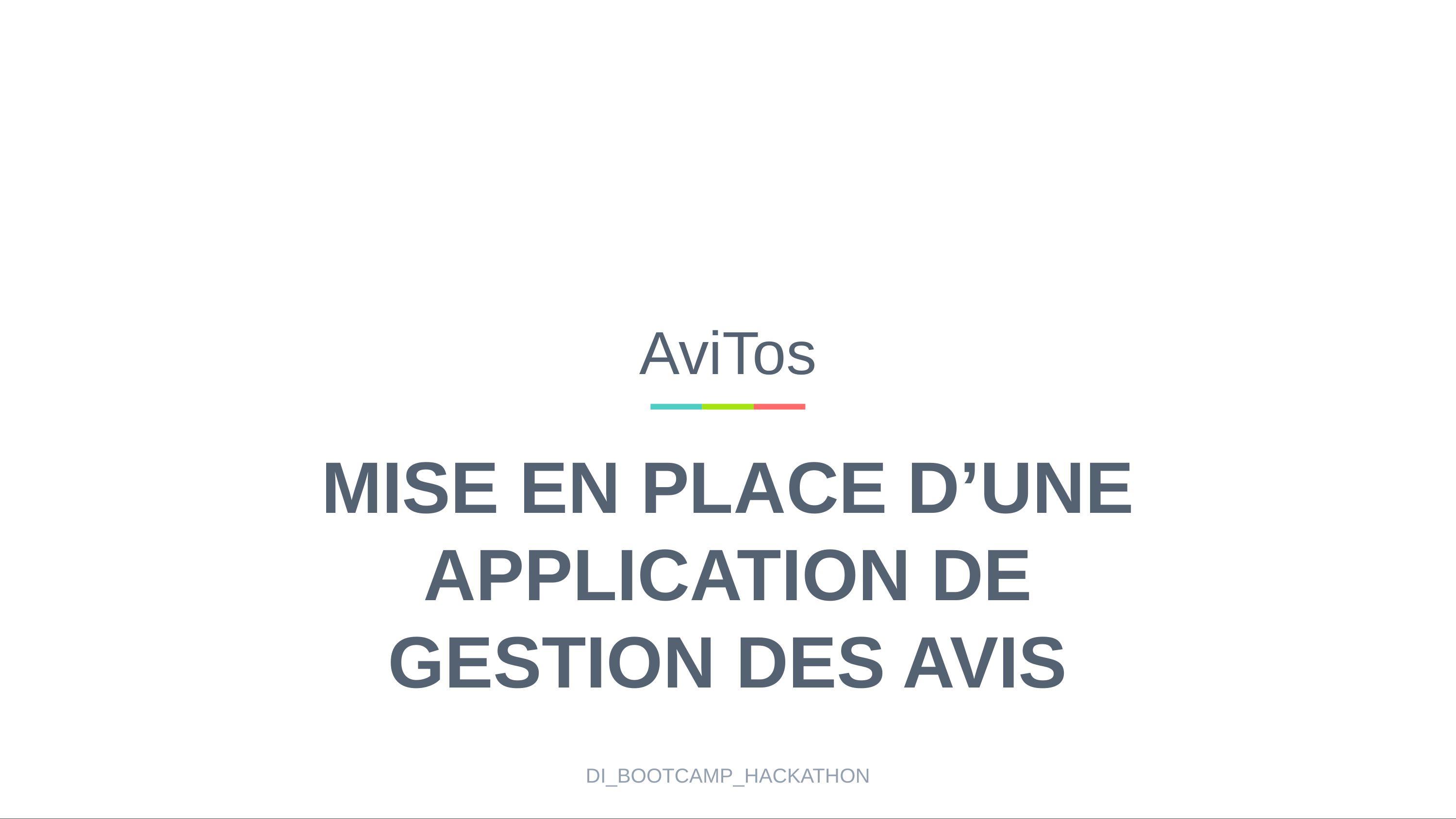

# AviTos
MISE EN PLACE D’UNE APPLICATION DE GESTION DES AVIS
DI_BOOTCAMP_HACKATHON